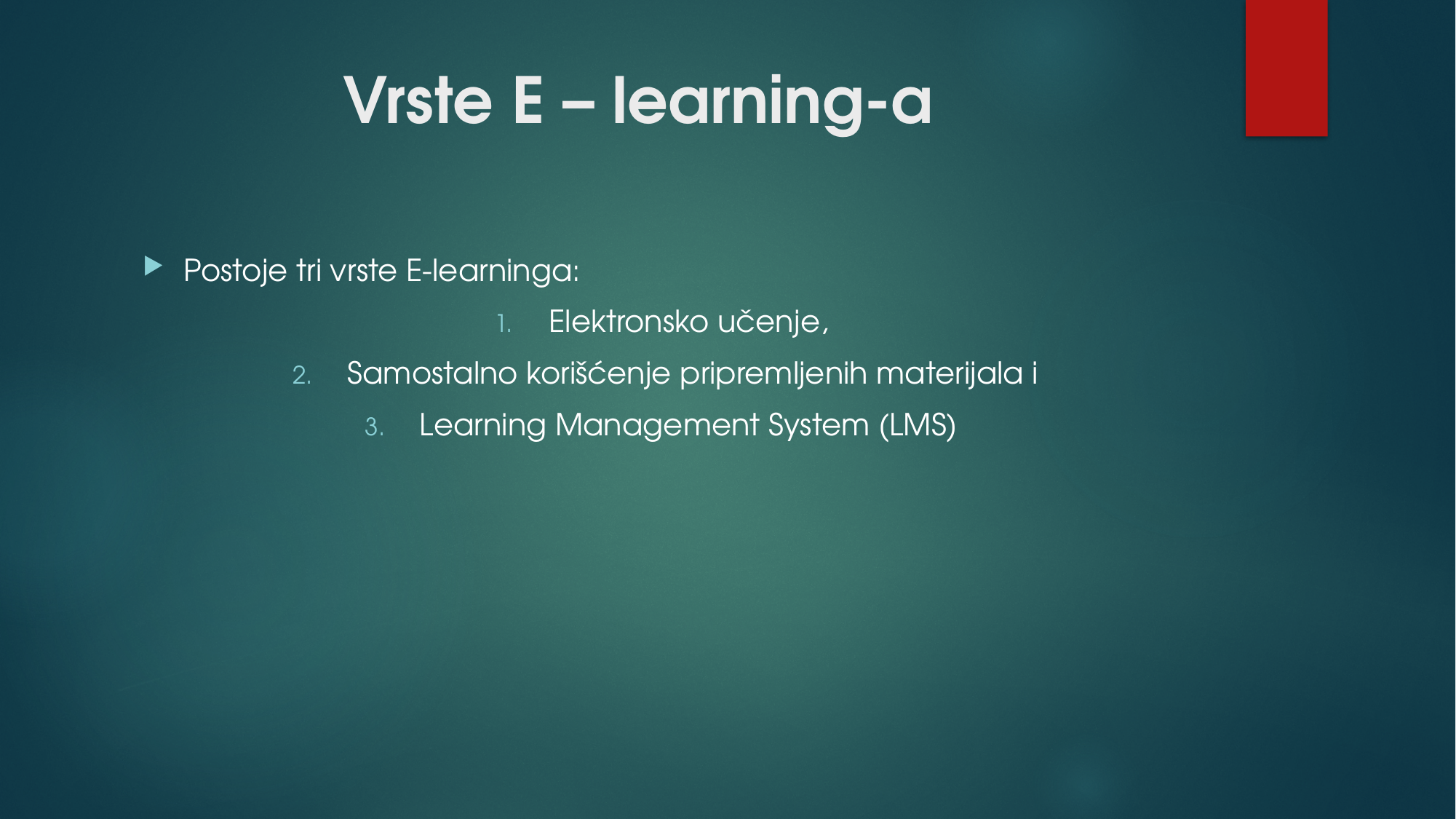

# Vrste E – learning-a
Postoje tri vrste E-learninga:
Elektronsko učenje,
Samostalno korišćenje pripremljenih materijala i
Learning Management System (LMS)